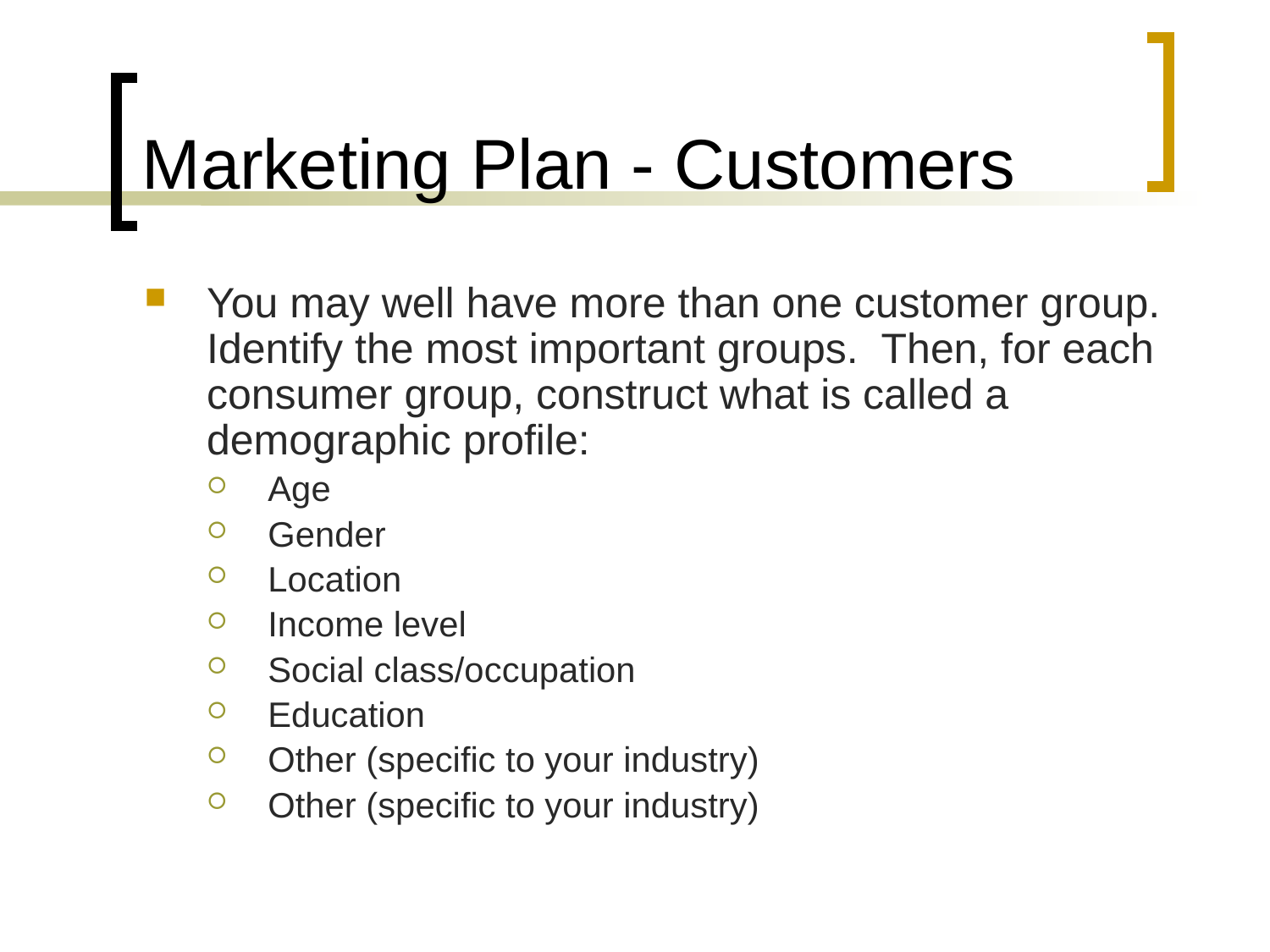

# Marketing Plan - Customers
You may well have more than one customer group.  Identify the most important groups.  Then, for each consumer group, construct what is called a demographic profile:
Age
Gender
Location
Income level
Social class/occupation
Education
Other (specific to your industry)
Other (specific to your industry)